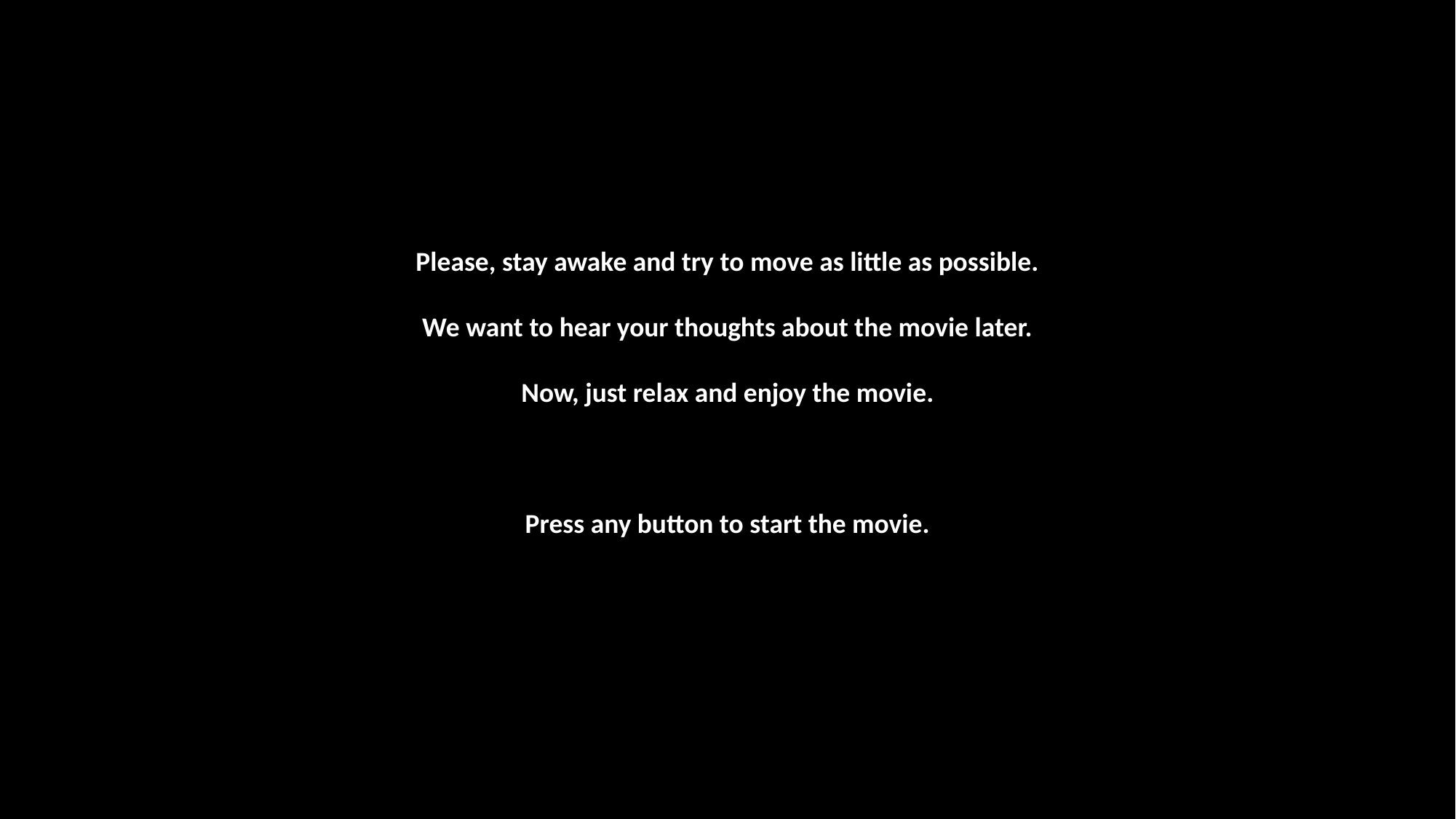

Please, stay awake and try to move as little as possible.

We want to hear your thoughts about the movie later.

Now, just relax and enjoy the movie.

Press any button to start the movie.